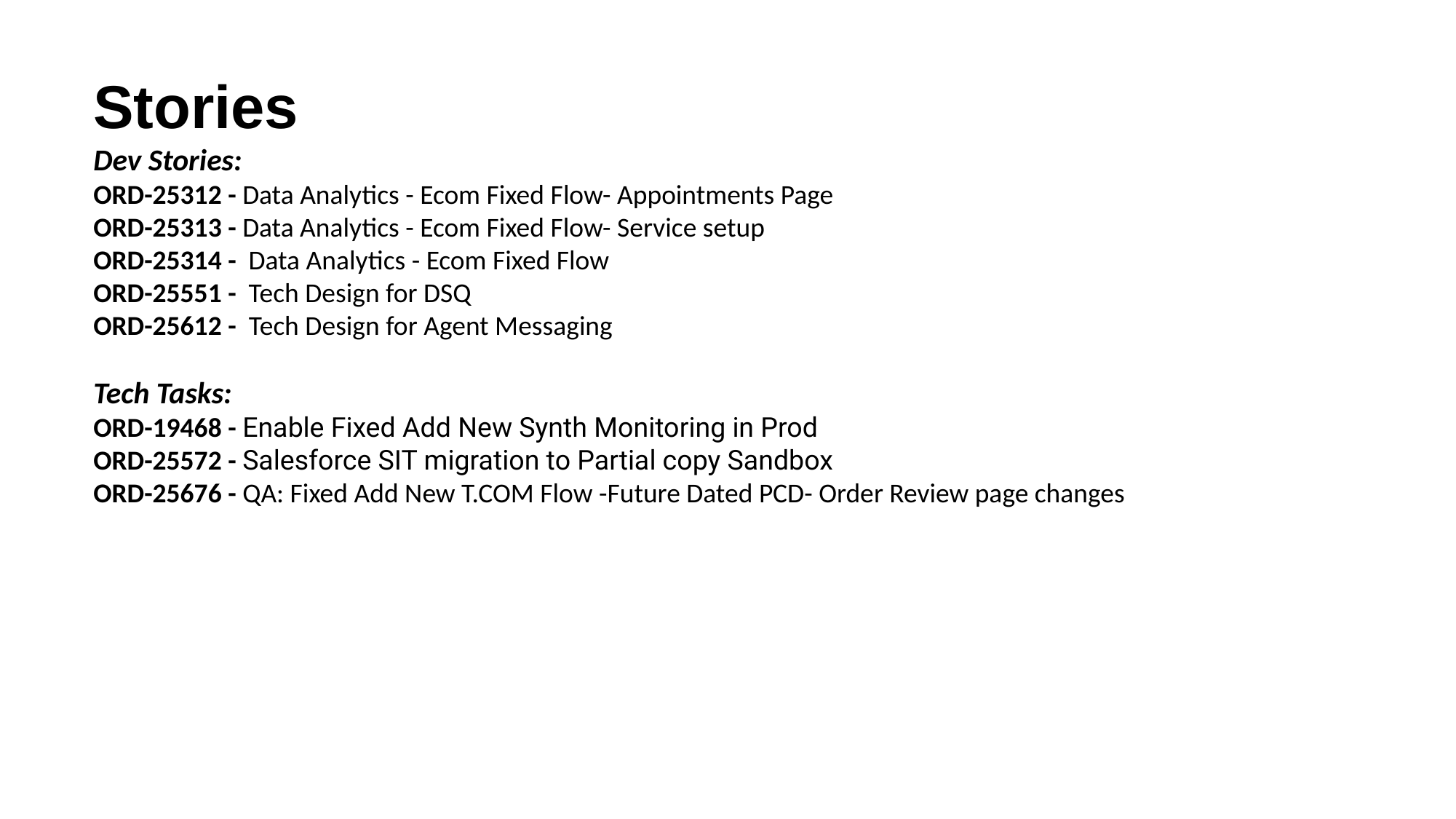

Stories
Dev Stories:
ORD-25312 - Data Analytics - Ecom Fixed Flow- Appointments Page
ORD-25313 - Data Analytics - Ecom Fixed Flow- Service setup
ORD-25314 -  Data Analytics - Ecom Fixed Flow
ORD-25551 -  Tech Design for DSQ
ORD-25612 -  Tech Design for Agent Messaging

Tech Tasks:
ORD-19468 - Enable Fixed Add New Synth Monitoring in Prod
ORD-25572 - Salesforce SIT migration to Partial copy Sandbox
ORD-25676 - QA: Fixed Add New T.COM Flow -Future Dated PCD- Order Review page changes